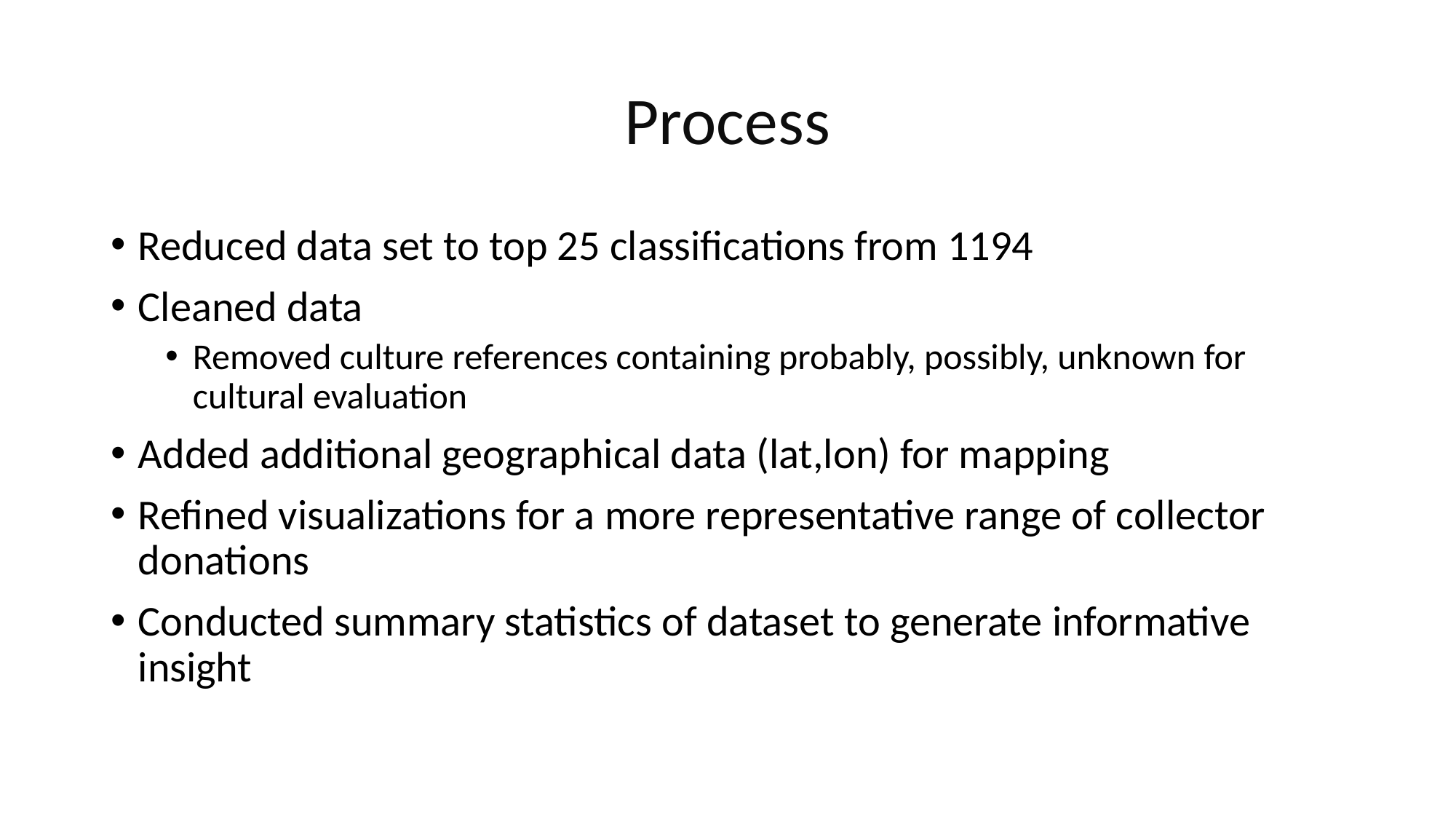

# Process
Reduced data set to top 25 classifications from 1194
Cleaned data
Removed culture references containing probably, possibly, unknown for cultural evaluation
Added additional geographical data (lat,lon) for mapping
Refined visualizations for a more representative range of collector donations
Conducted summary statistics of dataset to generate informative insight